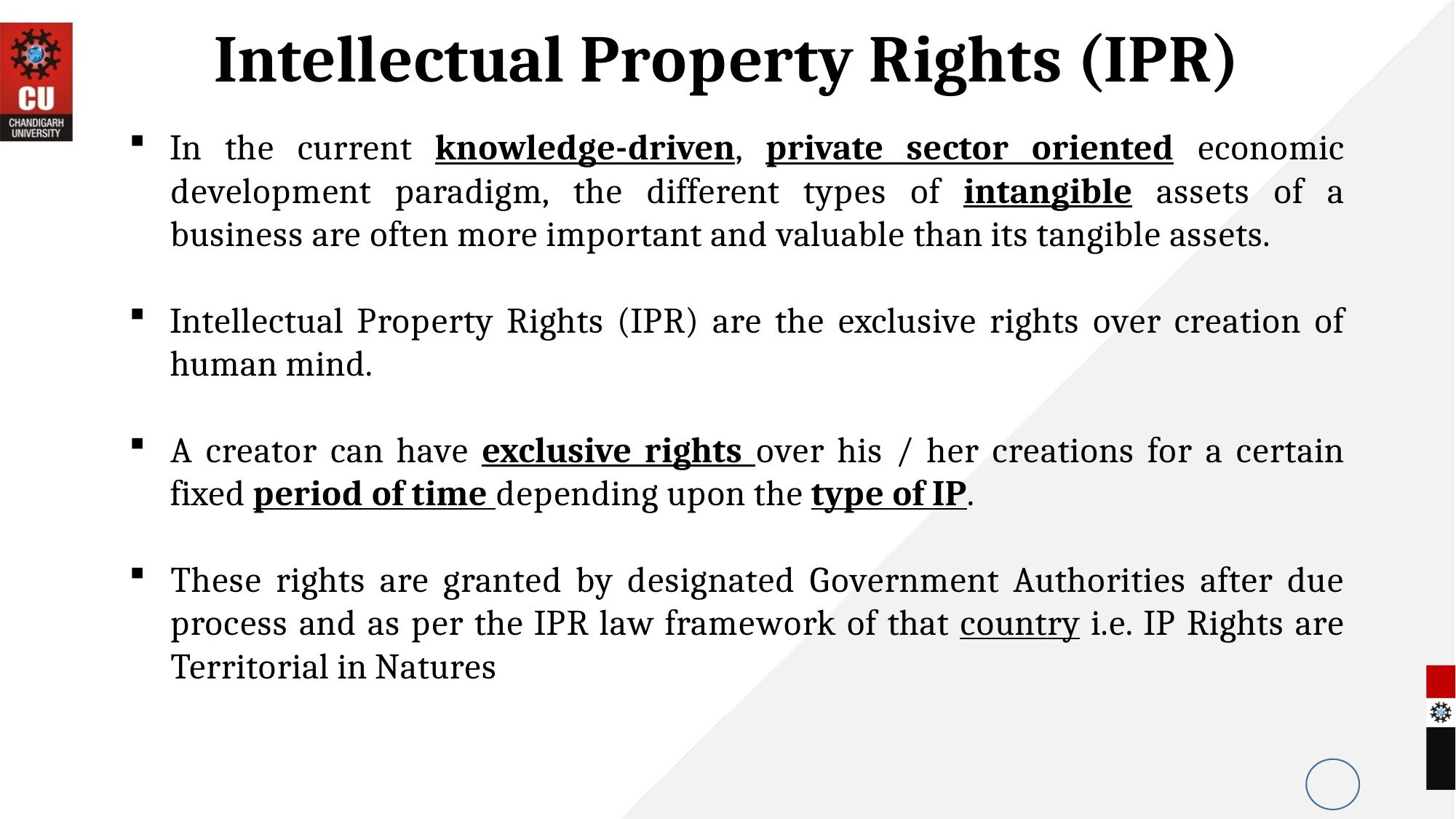

# Intellectual Property Rights (IPR)
In the current knowledge-driven, private sector oriented economic development paradigm, the different types of intangible assets of a business are often more important and valuable than its tangible assets.

Intellectual Property Rights (IPR) are the exclusive rights over creation of human mind.

A creator can have exclusive rights over his / her creations for a certain fixed period of time depending upon the type of IP.

These rights are granted by designated Government Authorities after due process and as per the IPR law framework of that country i.e. IP Rights are Territorial in Natures